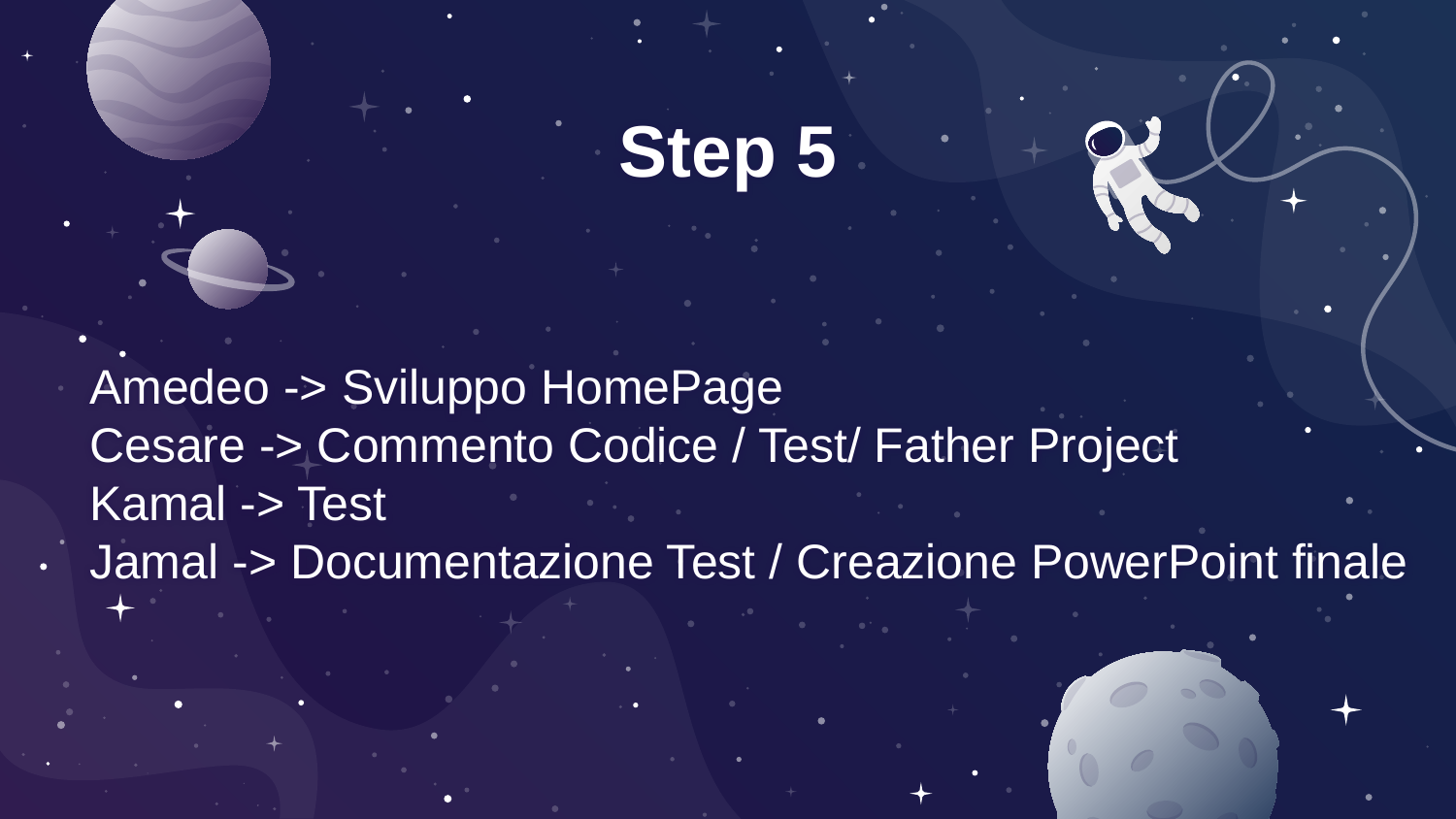

# Step 5
Amedeo -> Sviluppo HomePage
Cesare -> Commento Codice / Test/ Father Project
Kamal -> Test
Jamal -> Documentazione Test / Creazione PowerPoint finale